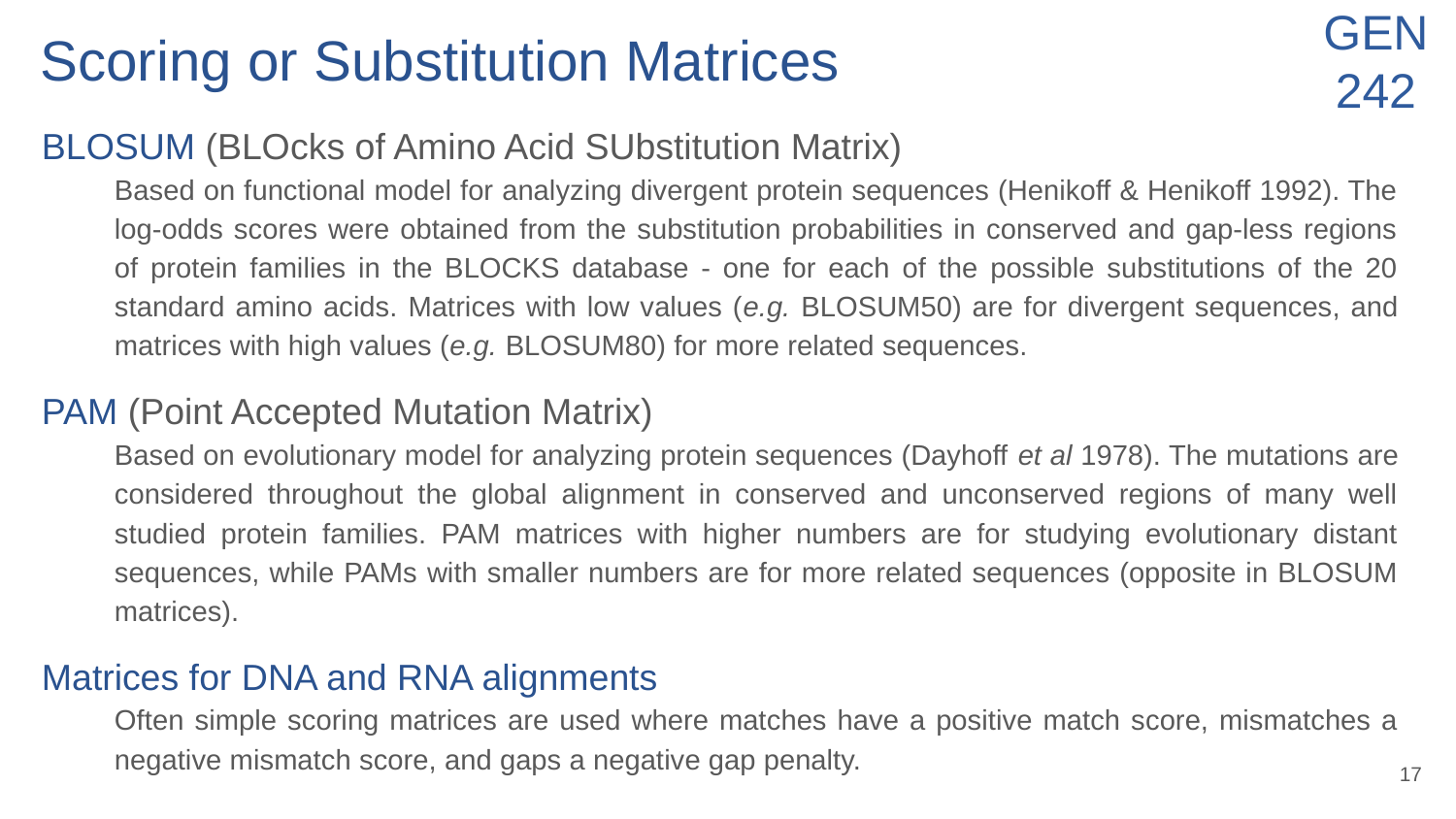

# Scoring or Substitution Matrices
BLOSUM (BLOcks of Amino Acid SUbstitution Matrix)
Based on functional model for analyzing divergent protein sequences (Henikoff & Henikoff 1992). The log-odds scores were obtained from the substitution probabilities in conserved and gap-less regions of protein families in the BLOCKS database - one for each of the possible substitutions of the 20 standard amino acids. Matrices with low values (e.g. BLOSUM50) are for divergent sequences, and matrices with high values (e.g. BLOSUM80) for more related sequences.
PAM (Point Accepted Mutation Matrix)
Based on evolutionary model for analyzing protein sequences (Dayhoff et al 1978). The mutations are considered throughout the global alignment in conserved and unconserved regions of many well studied protein families. PAM matrices with higher numbers are for studying evolutionary distant sequences, while PAMs with smaller numbers are for more related sequences (opposite in BLOSUM matrices).
Matrices for DNA and RNA alignments
Often simple scoring matrices are used where matches have a positive match score, mismatches a negative mismatch score, and gaps a negative gap penalty.
17